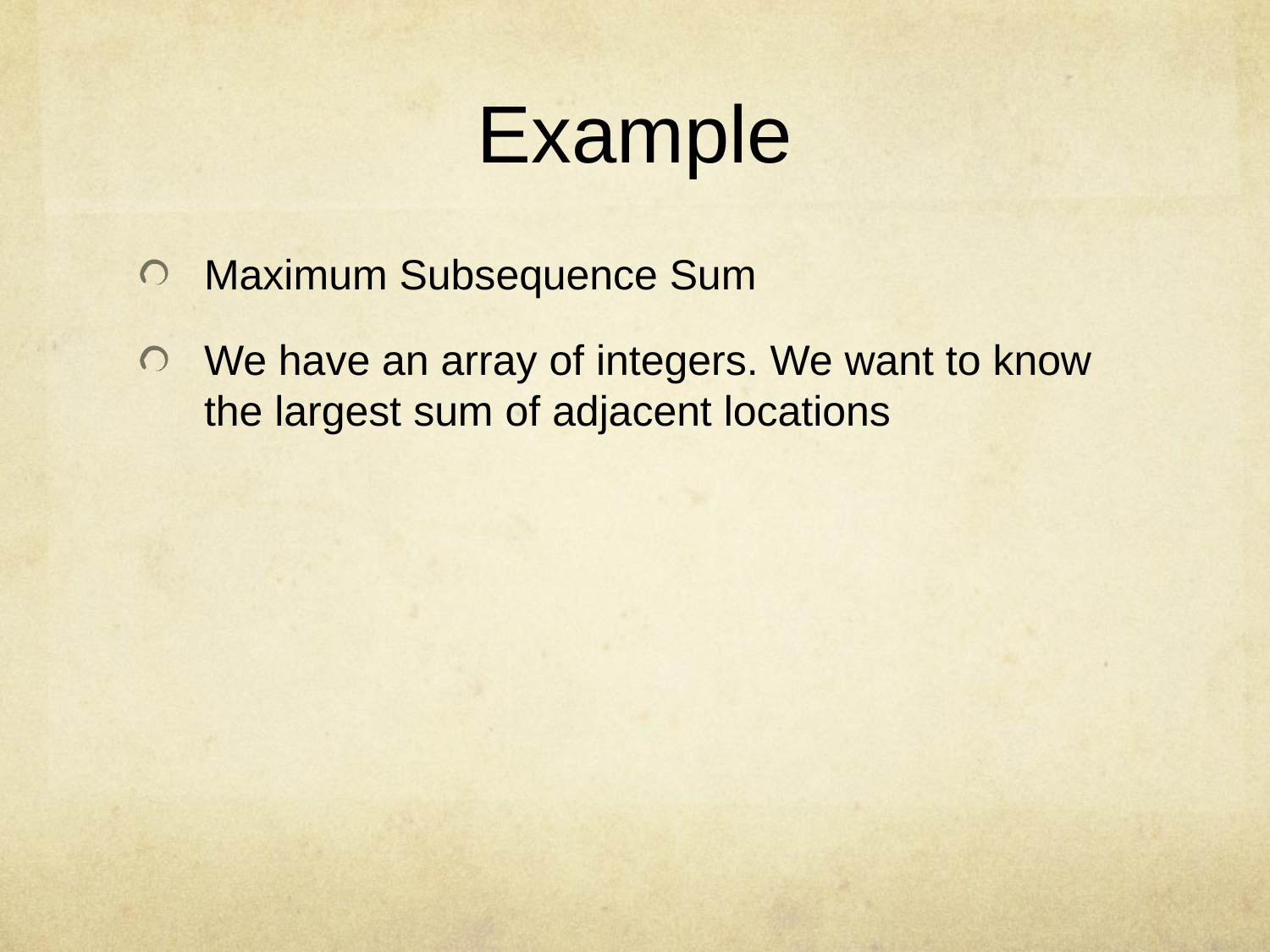

# Example
Maximum Subsequence Sum
We have an array of integers. We want to know the largest sum of adjacent locations